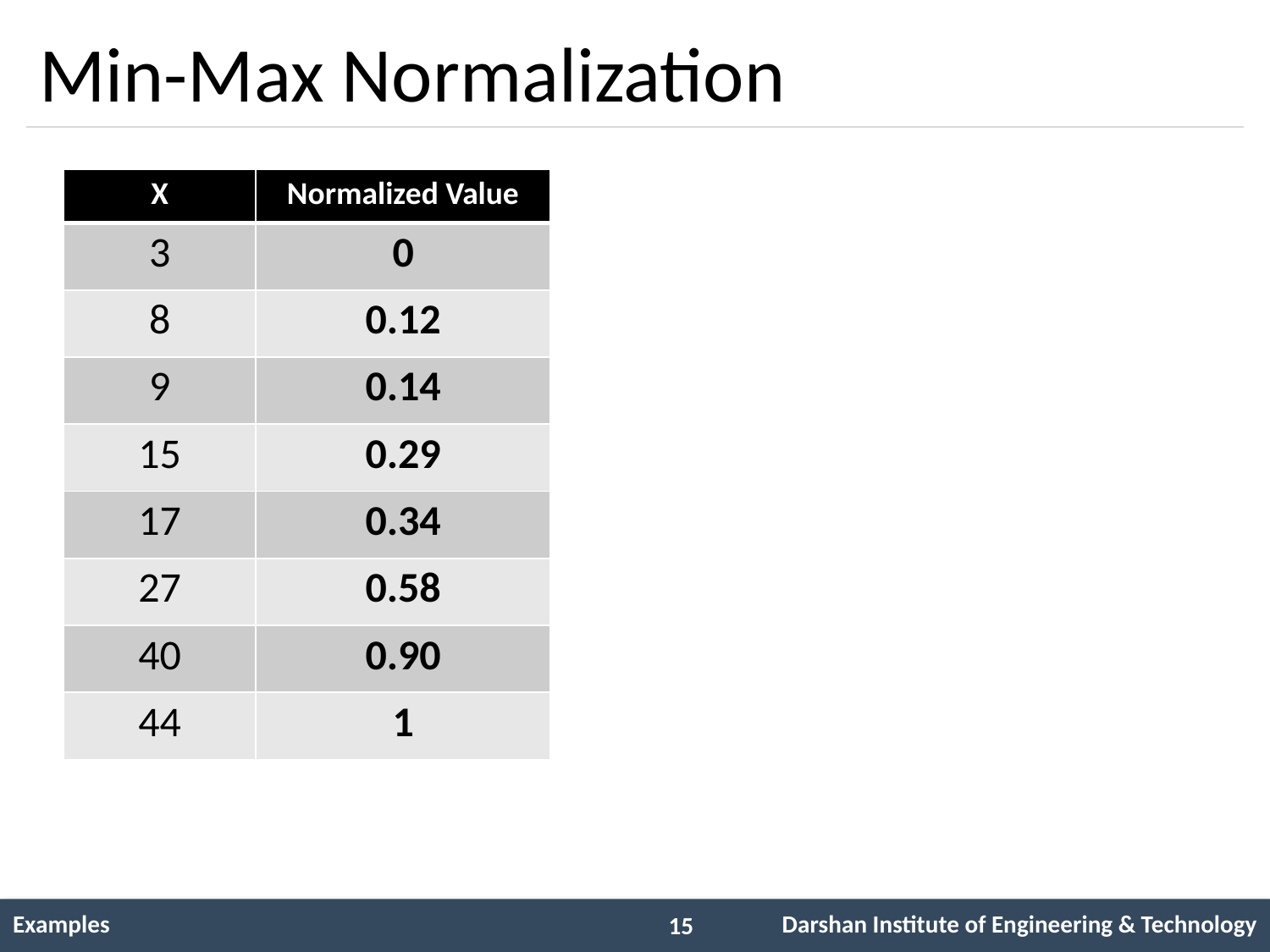

# Min-Max Normalization
| X | Normalized Value |
| --- | --- |
| 3 | 0 |
| 8 | 0.12 |
| 9 | 0.14 |
| 15 | 0.29 |
| 17 | 0.34 |
| 27 | 0.58 |
| 40 | 0.90 |
| 44 | 1 |